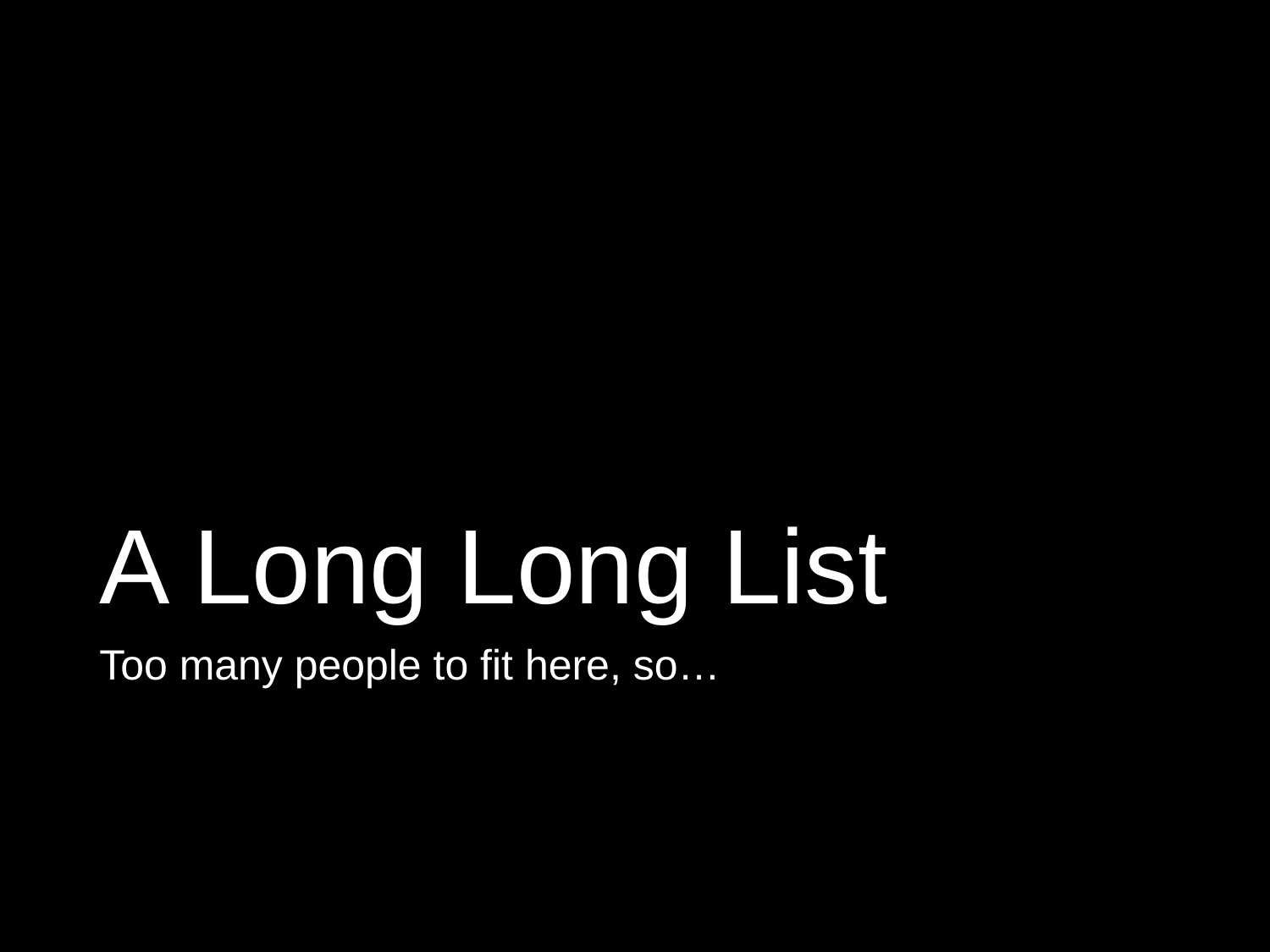

# A Long Long List
Too many people to fit here, so…